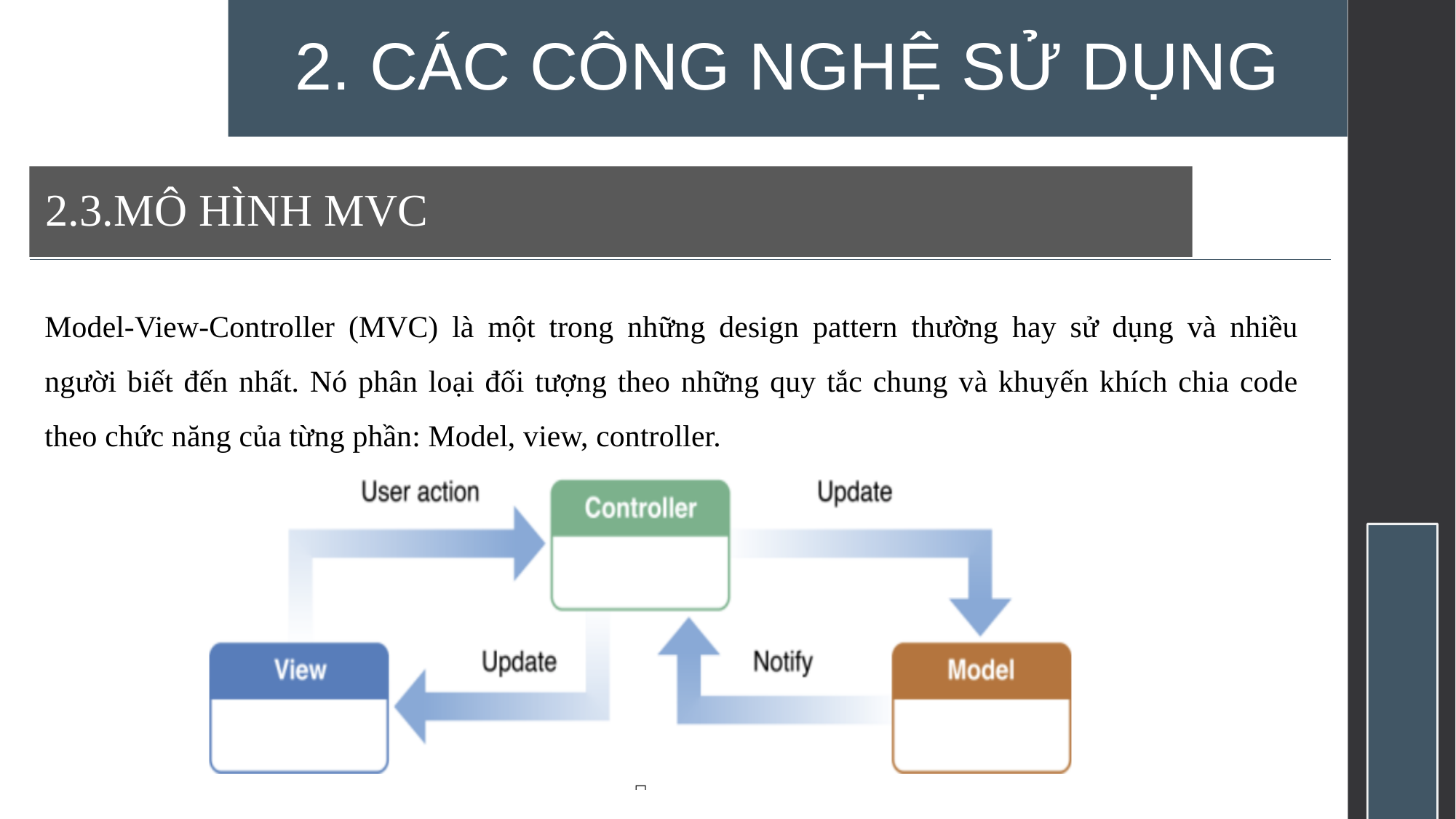

2. CÁC CÔNG NGHỆ SỬ DỤNG

2.3.MÔ HÌNH MVC

Model-View-Controller (MVC) là một trong những design pattern thường hay sử dụng và nhiều người biết đến nhất. Nó phân loại đối tượng theo những quy tắc chung và khuyến khích chia code theo chức năng của từng phần: Model, view, controller.
|  |
| --- |
7